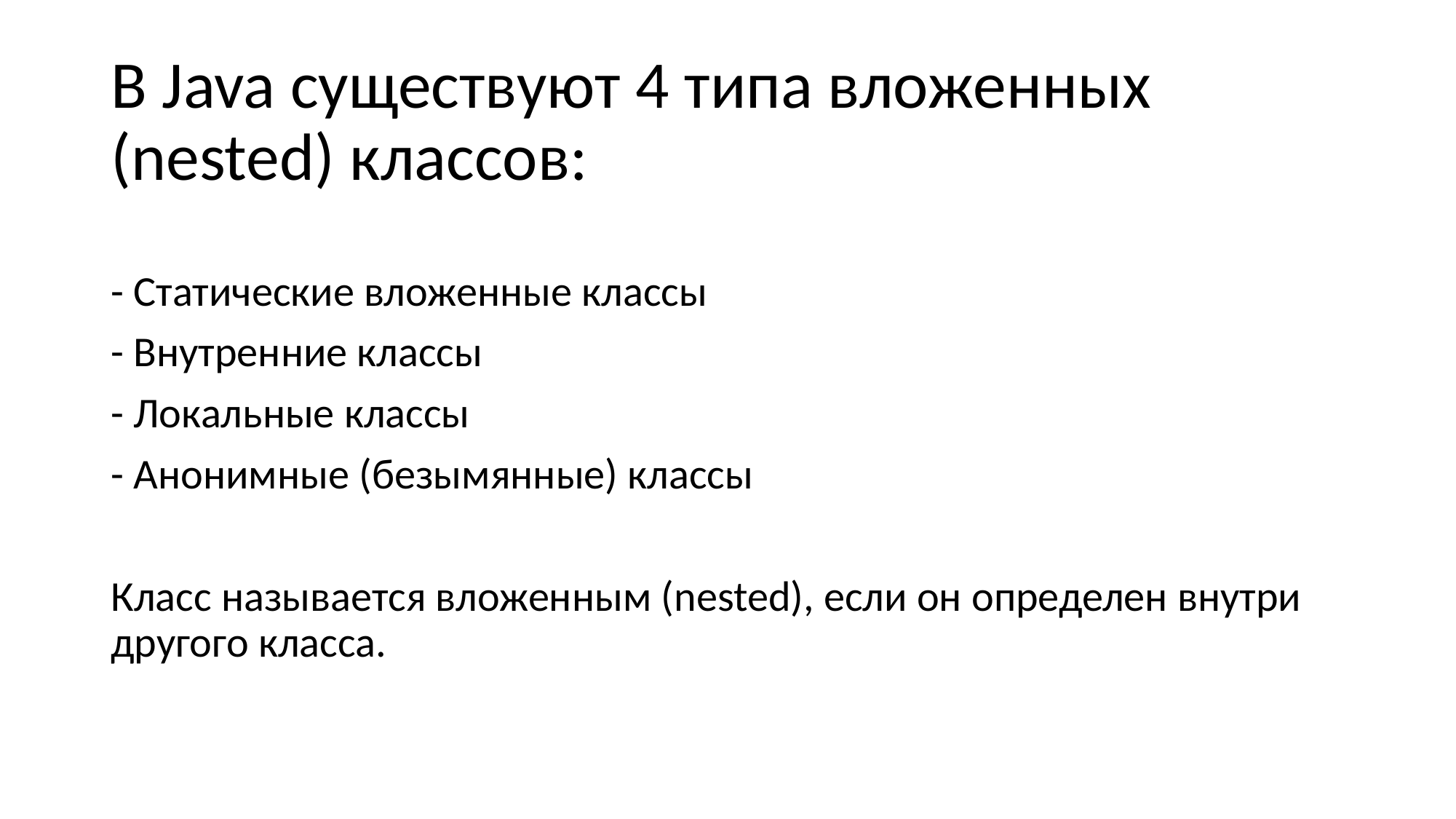

# В Java существуют 4 типа вложенных (nested) классов:
- Статические вложенные классы
- Внутренние классы
- Локальные классы
- Анонимные (безымянные) классы

Класс называется вложенным (nested), если он определен внутри другого класса.